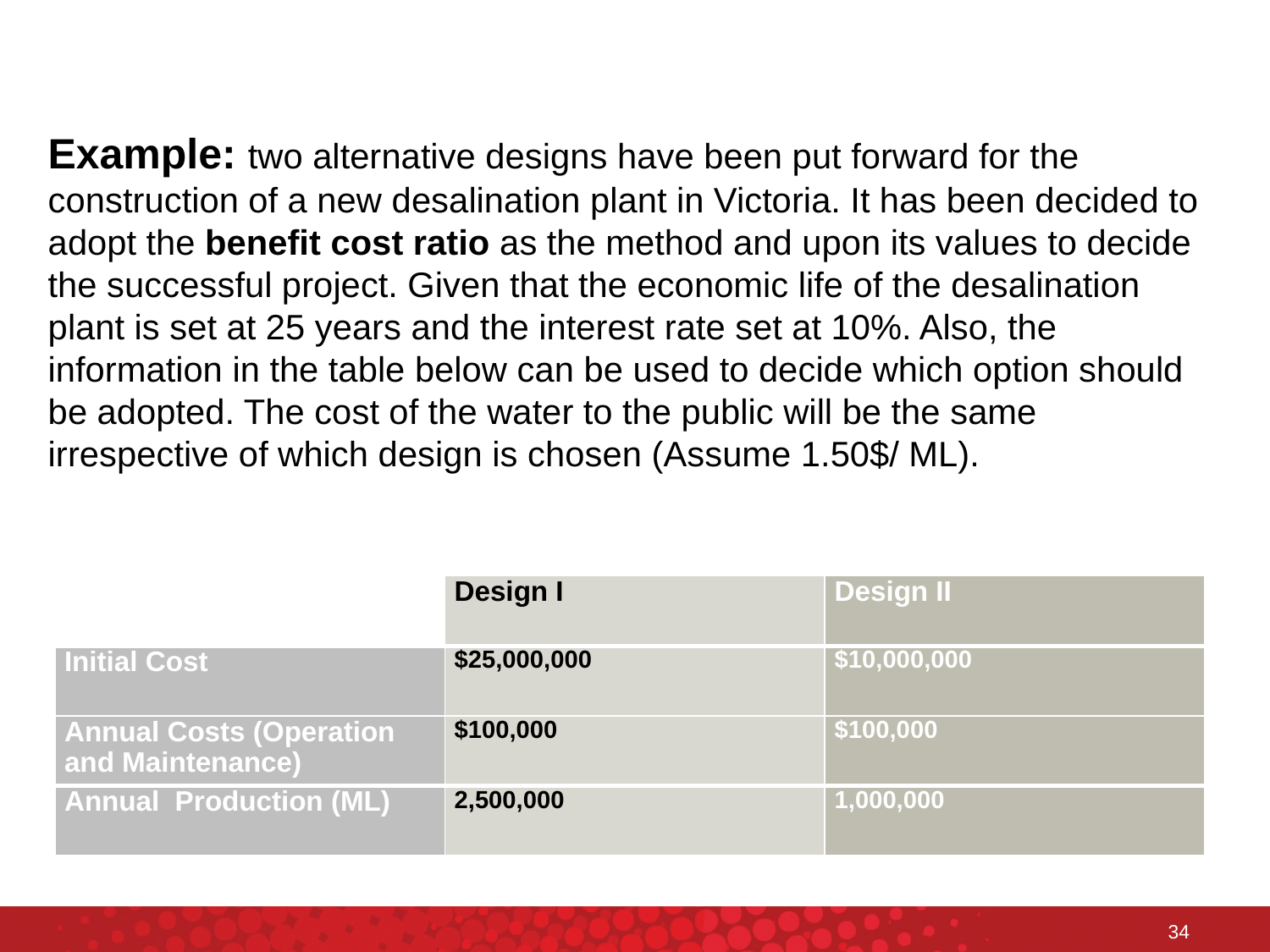

Example: two alternative designs have been put forward for the construction of a new desalination plant in Victoria. It has been decided to adopt the benefit cost ratio as the method and upon its values to decide the successful project. Given that the economic life of the desalination plant is set at 25 years and the interest rate set at 10%. Also, the information in the table below can be used to decide which option should be adopted. The cost of the water to the public will be the same irrespective of which design is chosen (Assume 1.50$/ ML).

|  | Design I | Design II |
| --- | --- | --- |
| Initial Cost | $25,000,000 | $10,000,000 |
| Annual Costs (Operation and Maintenance) | $100,000 | $100,000 |
| Annual Production (ML) | 2,500,000 | 1,000,000 |
34